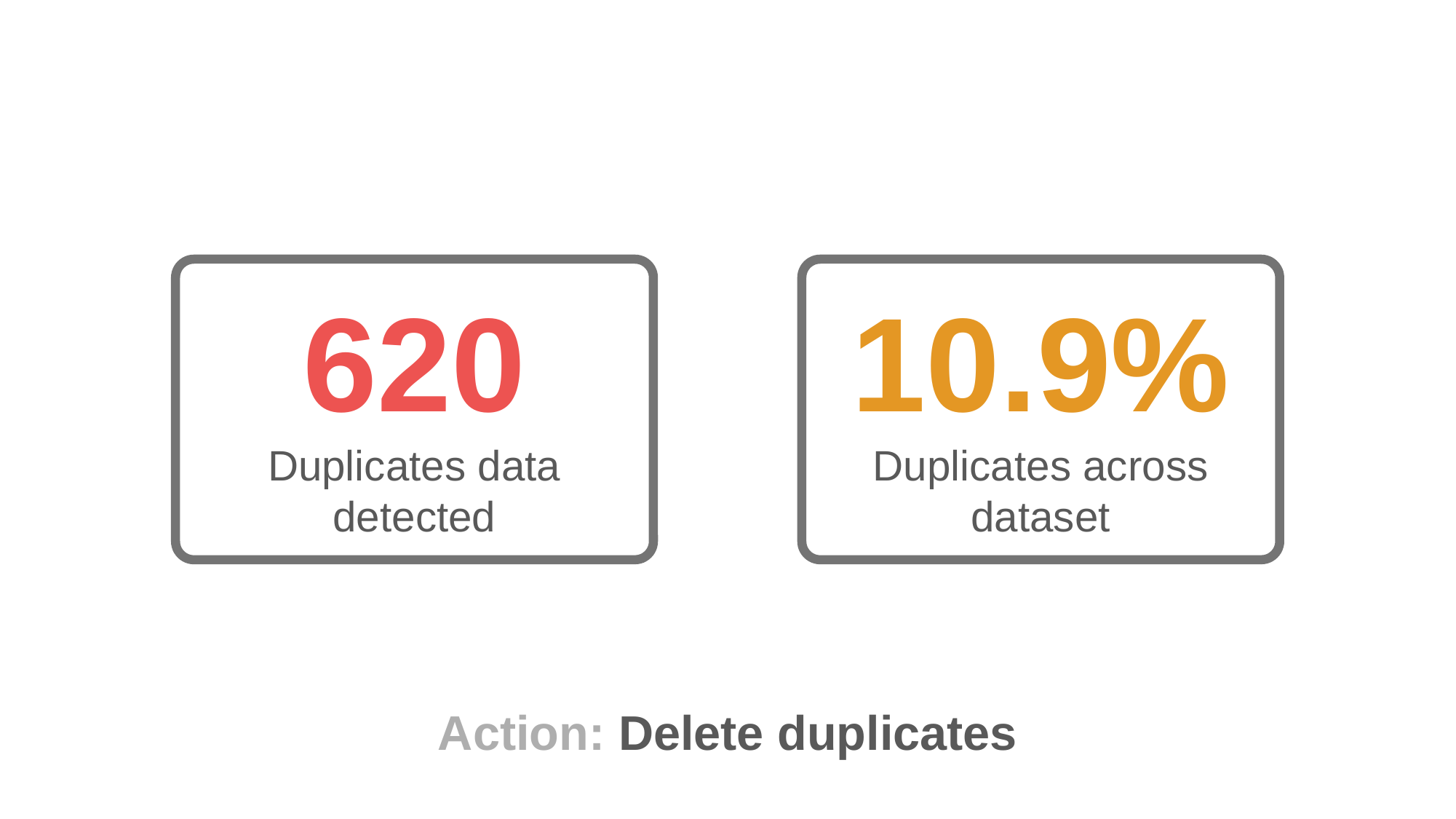

620
Duplicates data detected
10.9%
Duplicates across dataset
Action: Delete duplicates